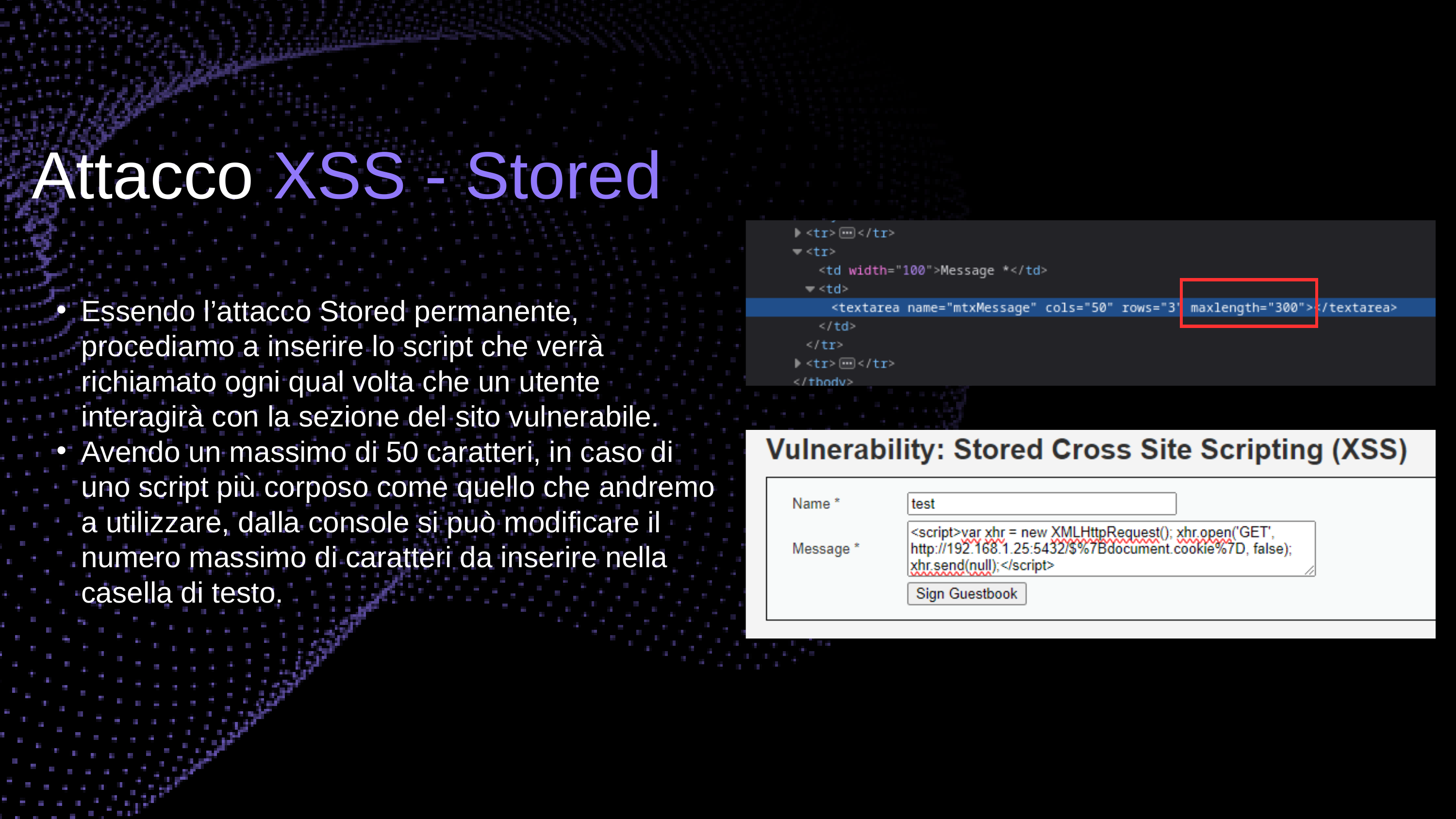

Attacco XSS - Stored

Essendo l’attacco Stored permanente, procediamo a inserire lo script che verrà richiamato ogni qual volta che un utente interagirà con la sezione del sito vulnerabile.
Avendo un massimo di 50 caratteri, in caso di uno script più corposo come quello che andremo a utilizzare, dalla console si può modificare il numero massimo di caratteri da inserire nella casella di testo.